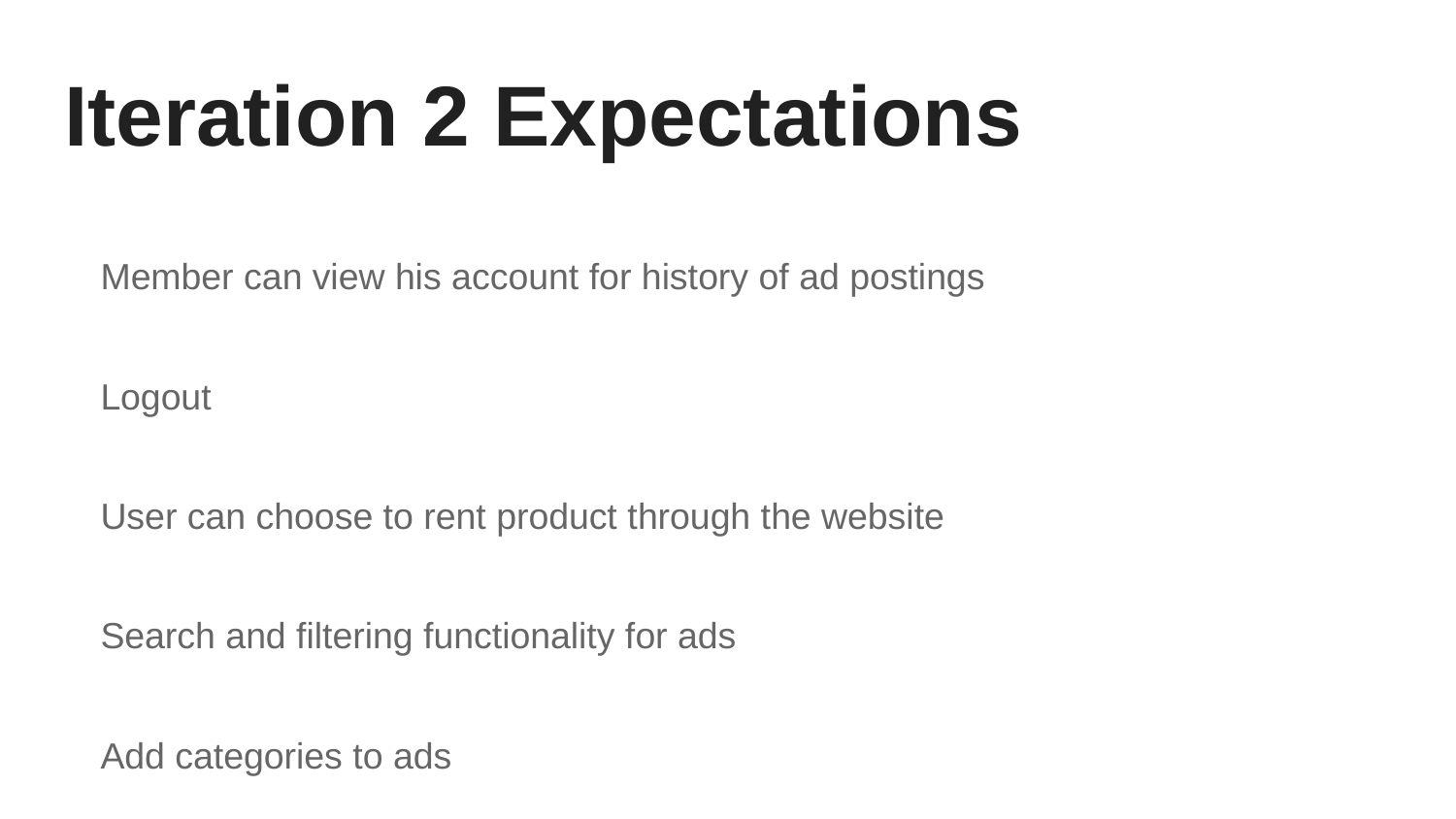

# Iteration 2 Expectations
Member can view his account for history of ad postings
Logout
User can choose to rent product through the website
Search and filtering functionality for ads
Add categories to ads